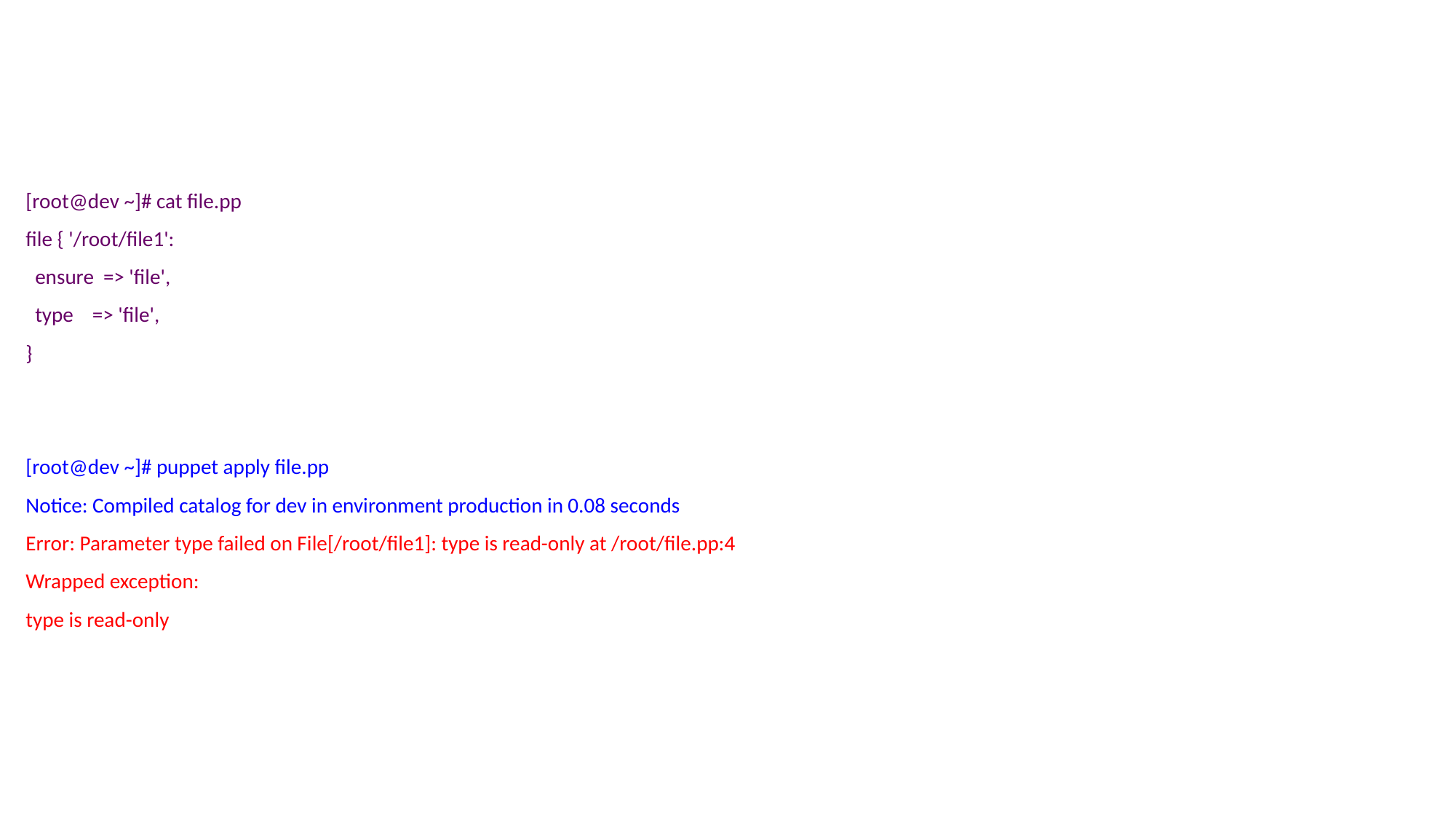

[root@dev ~]# cat file.pp
file { '/root/file1':
  ensure  => 'file',
  type    => 'file',
}

[root@dev ~]# puppet apply file.pp
Notice: Compiled catalog for dev in environment production in 0.08 seconds
Error: Parameter type failed on File[/root/file1]: type is read-only at /root/file.pp:4
Wrapped exception:
type is read-only